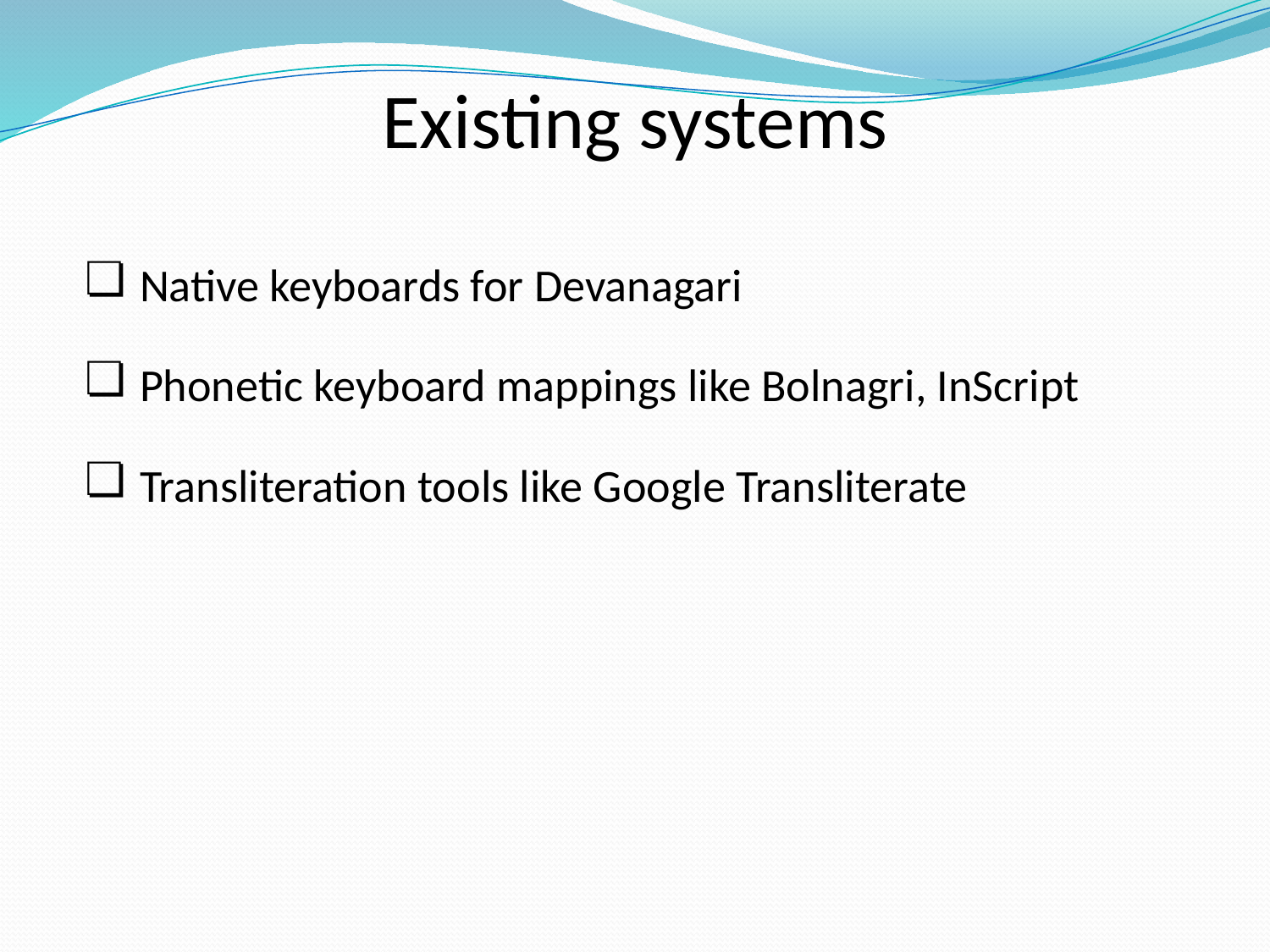

# Existing systems
Native keyboards for Devanagari
Phonetic keyboard mappings like Bolnagri, InScript
Transliteration tools like Google Transliterate